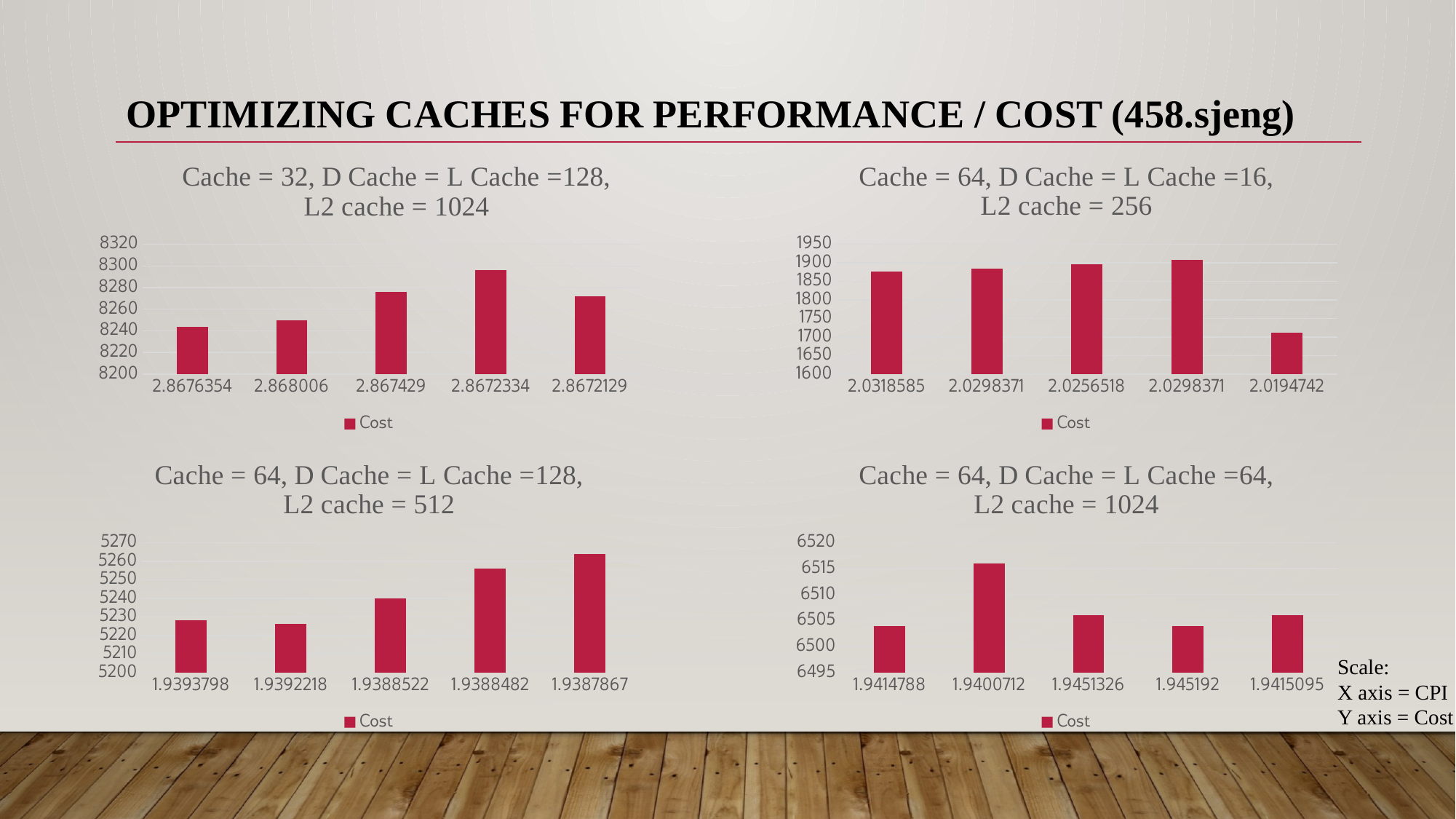

OPTIMIZING CACHES FOR PERFORMANCE / COST (458.sjeng)

### Chart: Cache = 32, D Cache = L Cache =128, L2 cache = 1024

| Category | Cost |
|---|---|
| 2.8676354000000002 | 8244.0 |
| 2.8680059999999998 | 8250.0 |
| 2.867429 | 8276.0 |
| 2.8672333999999999 | 8296.0 |
| 2.8672129000000002 | 8272.0 |

### Chart: Cache = 64, D Cache = L Cache =16, L2 cache = 256

| Category | Cost |
|---|---|
| 2.0318584999999998 | 1876.0 |
| 2.0298370999999999 | 1884.0 |
| 2.0256517999999999 | 1896.0 |
| 2.0298370999999999 | 1908.0 |
| 2.0194741999999999 | 1712.0 |

### Chart: Cache = 64, D Cache = L Cache =128, L2 cache = 512

| Category | Cost |
|---|---|
| 1.9393798 | 5228.0 |
| 1.9392218000000001 | 5226.0 |
| 1.9388521999999999 | 5240.0 |
| 1.9388482 | 5256.0 |
| 1.9387867000000001 | 5264.0 |

### Chart: Cache = 64, D Cache = L Cache =64, L2 cache = 1024

| Category | Cost |
|---|---|
| 1.9414788000000001 | 6504.0 |
| 1.9400712 | 6516.0 |
| 1.9451326 | 6506.0 |
| 1.945192 | 6504.0 |
| 1.9415095 | 6506.0 |
Scale:
X axis = CPI
Y axis = Cost